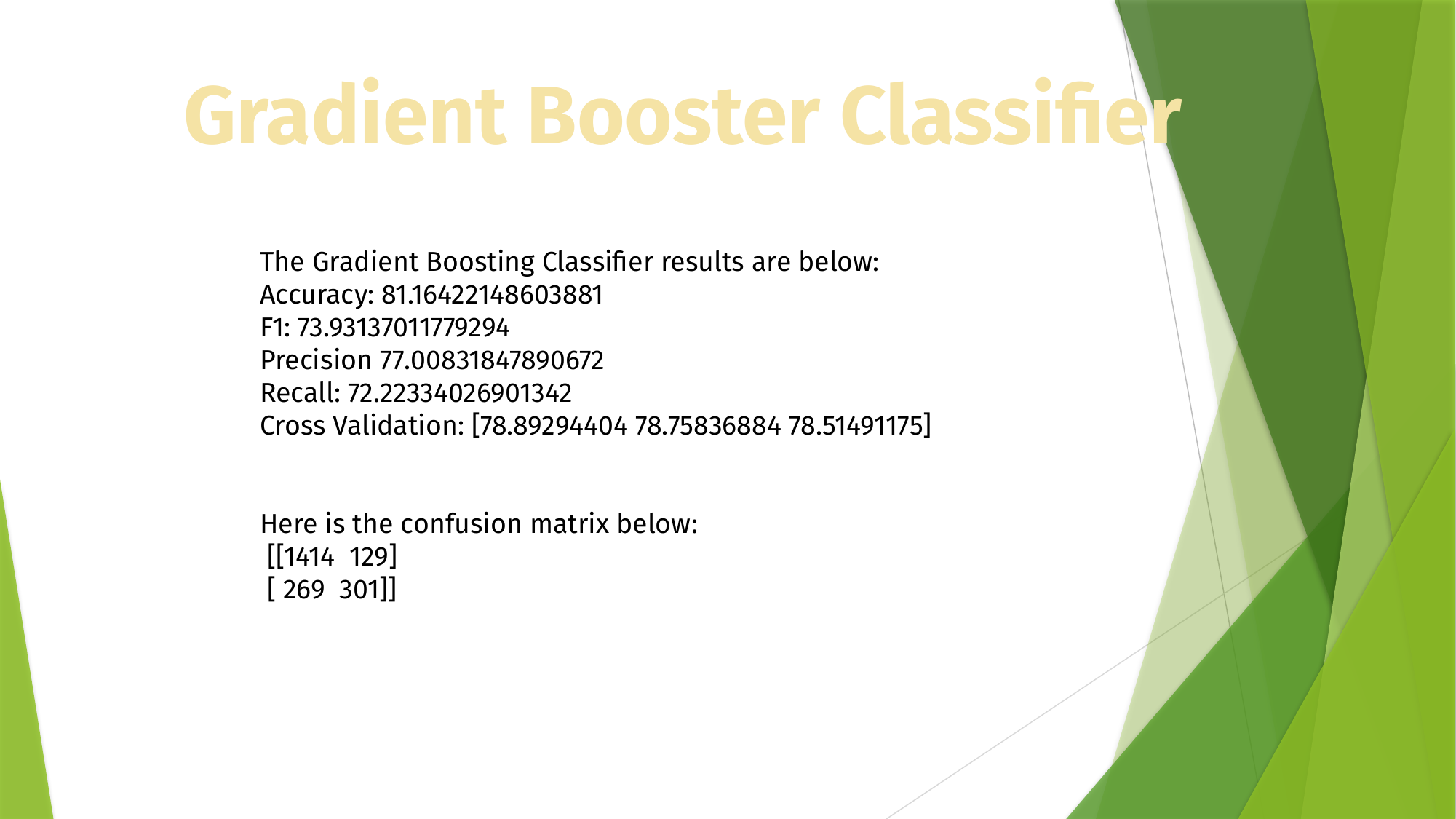

Gradient Booster Classifier
The Gradient Boosting Classifier results are below:
Accuracy: 81.16422148603881
F1: 73.93137011779294
Precision 77.00831847890672
Recall: 72.22334026901342
Cross Validation: [78.89294404 78.75836884 78.51491175]

Here is the confusion matrix below:
 [[1414  129]
 [ 269  301]]